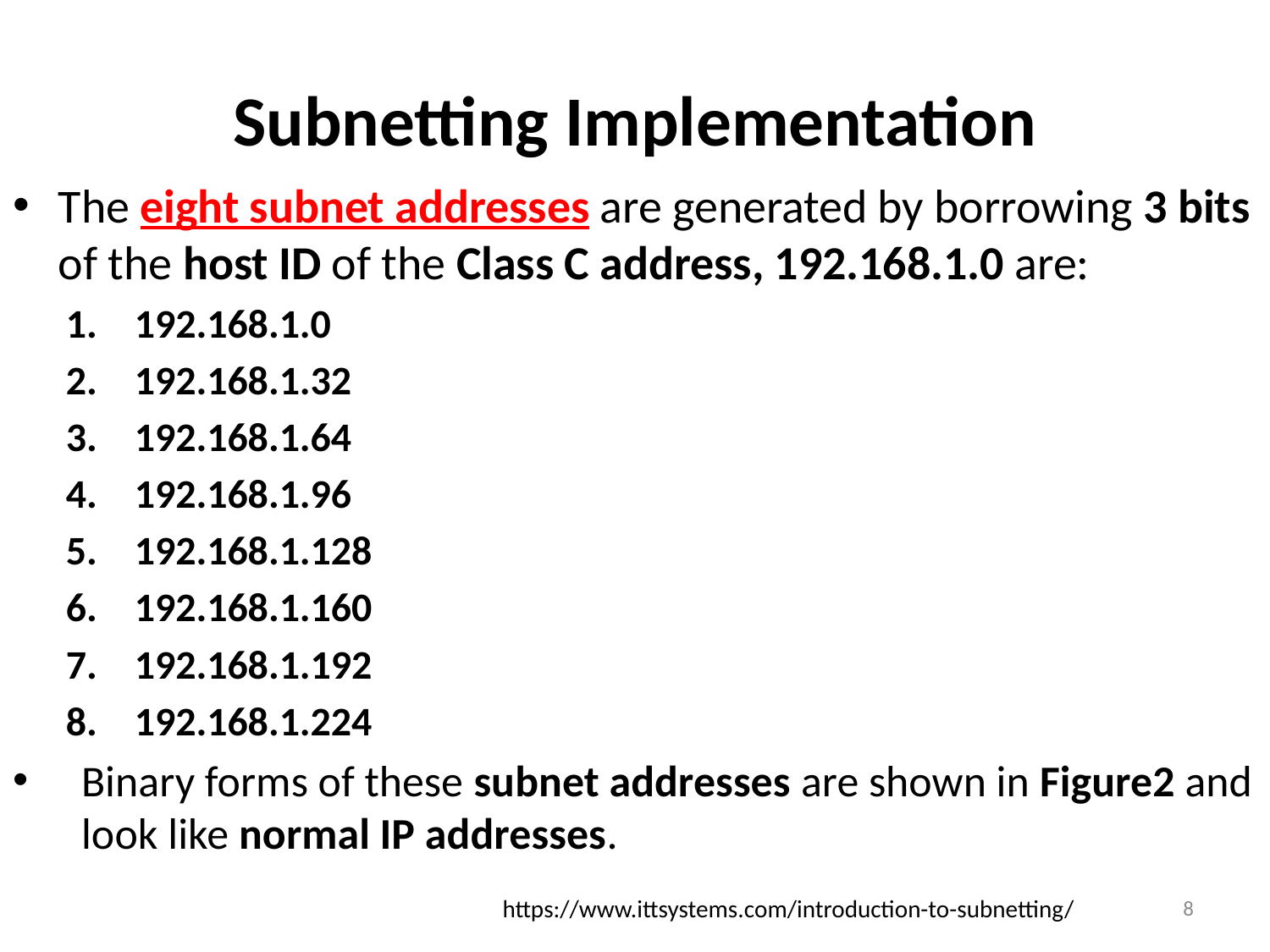

# Subnetting Implementation
The eight subnet addresses are generated by borrowing 3 bits of the host ID of the Class C address, 192.168.1.0 are:
192.168.1.0
192.168.1.32
192.168.1.64
192.168.1.96
192.168.1.128
192.168.1.160
192.168.1.192
192.168.1.224
Binary forms of these subnet addresses are shown in Figure2 and look like normal IP addresses.

https://www.ittsystems.com/introduction-to-subnetting/
8